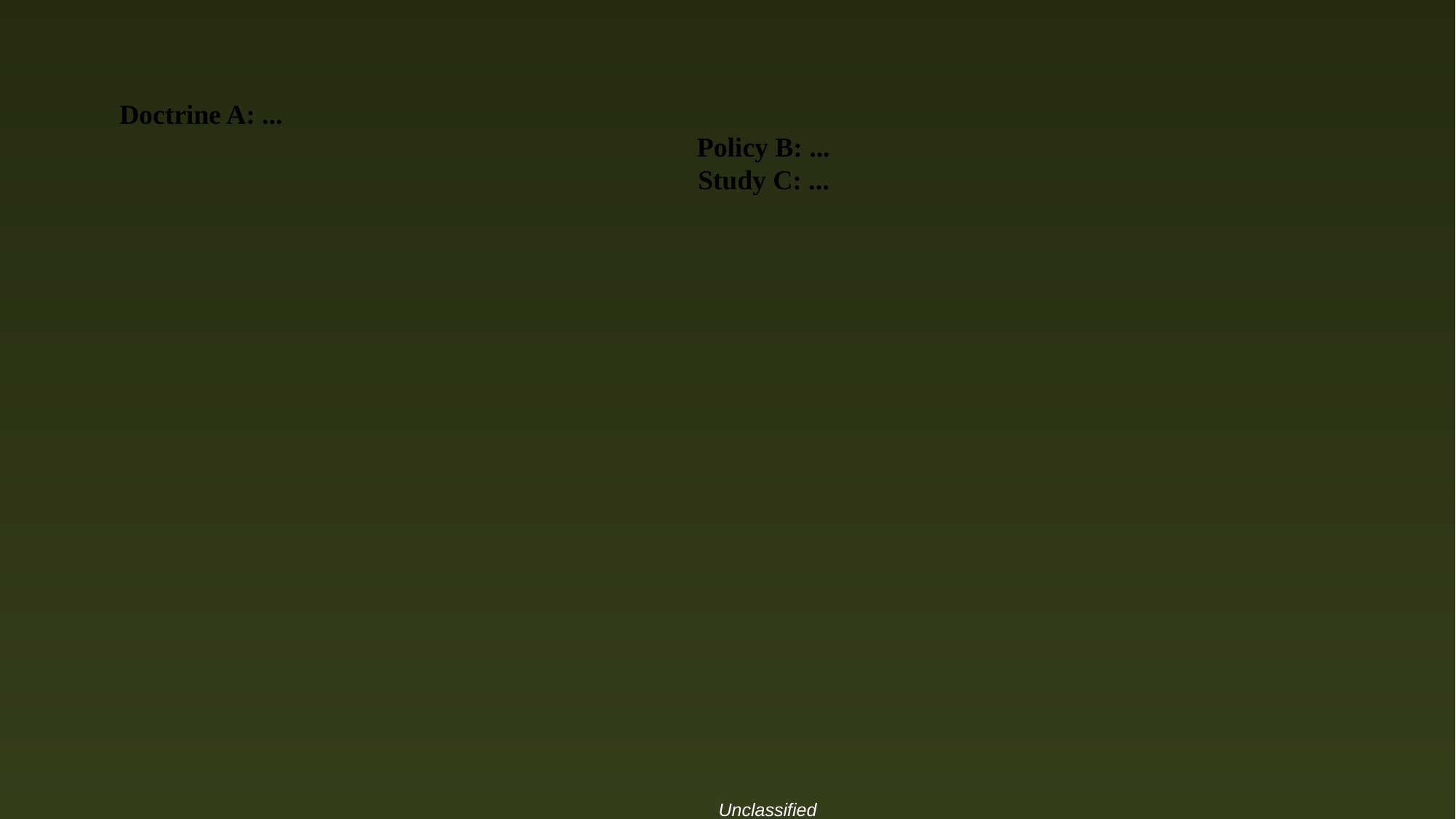

# Doctrine A: ...
Policy B: ...
Study C: ...